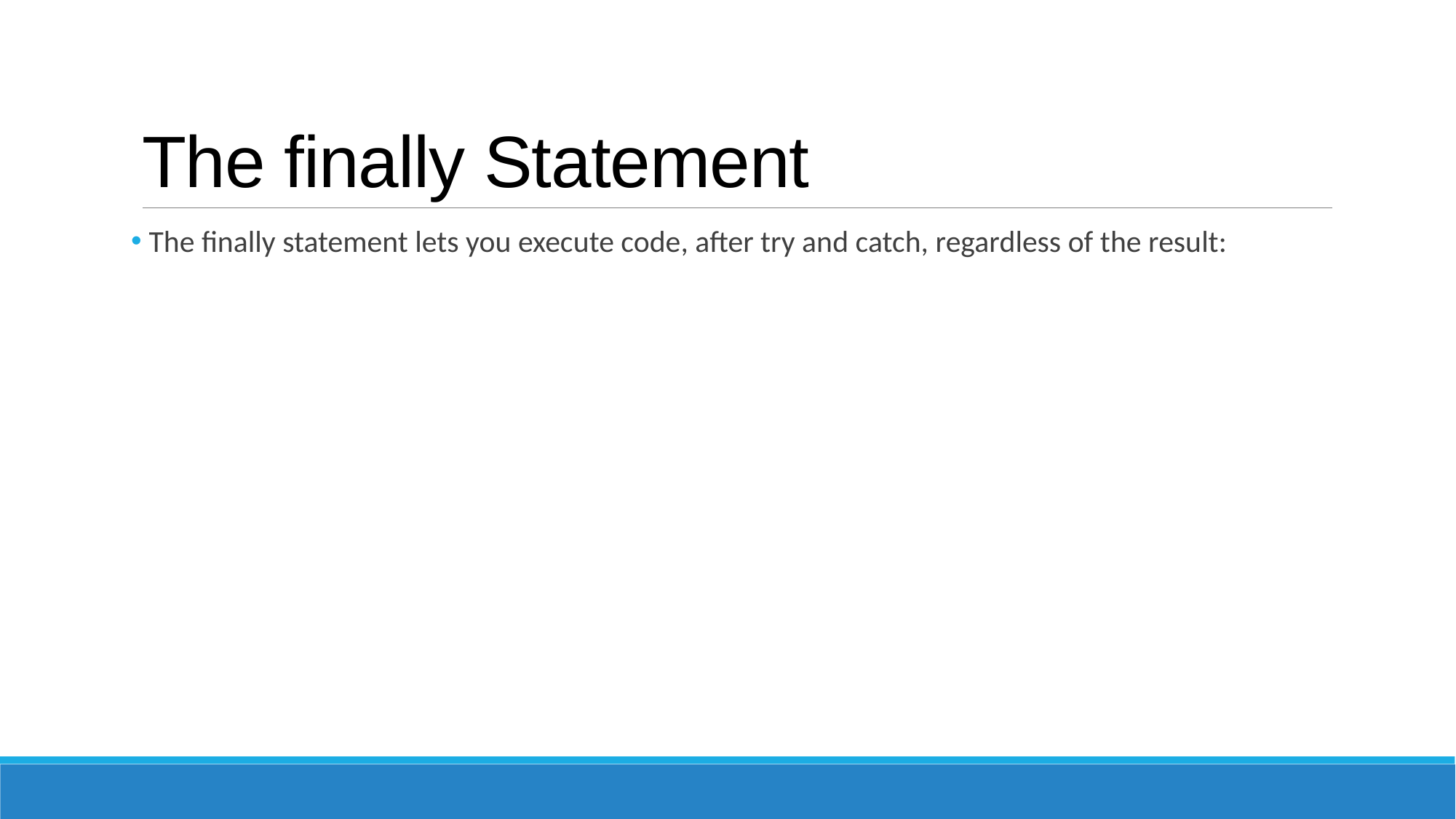

# The finally Statement
 The finally statement lets you execute code, after try and catch, regardless of the result: